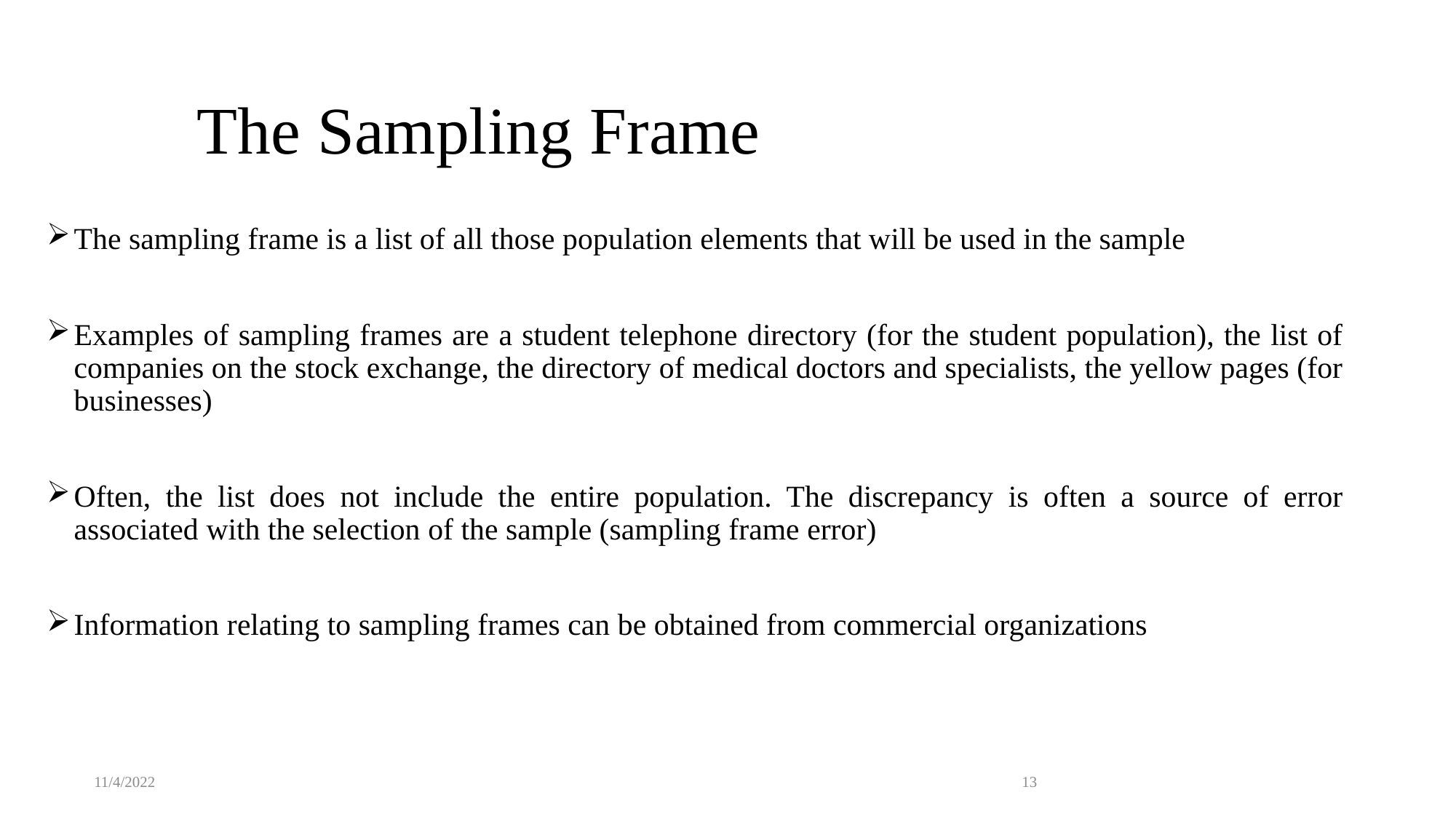

# The Sampling Frame
The sampling frame is a list of all those population elements that will be used in the sample

Examples of sampling frames are a student telephone directory (for the student population), the list of companies on the stock exchange, the directory of medical doctors and specialists, the yellow pages (for businesses)

Often, the list does not include the entire population. The discrepancy is often a source of error associated with the selection of the sample (sampling frame error)

Information relating to sampling frames can be obtained from commercial organizations
11/4/2022
13